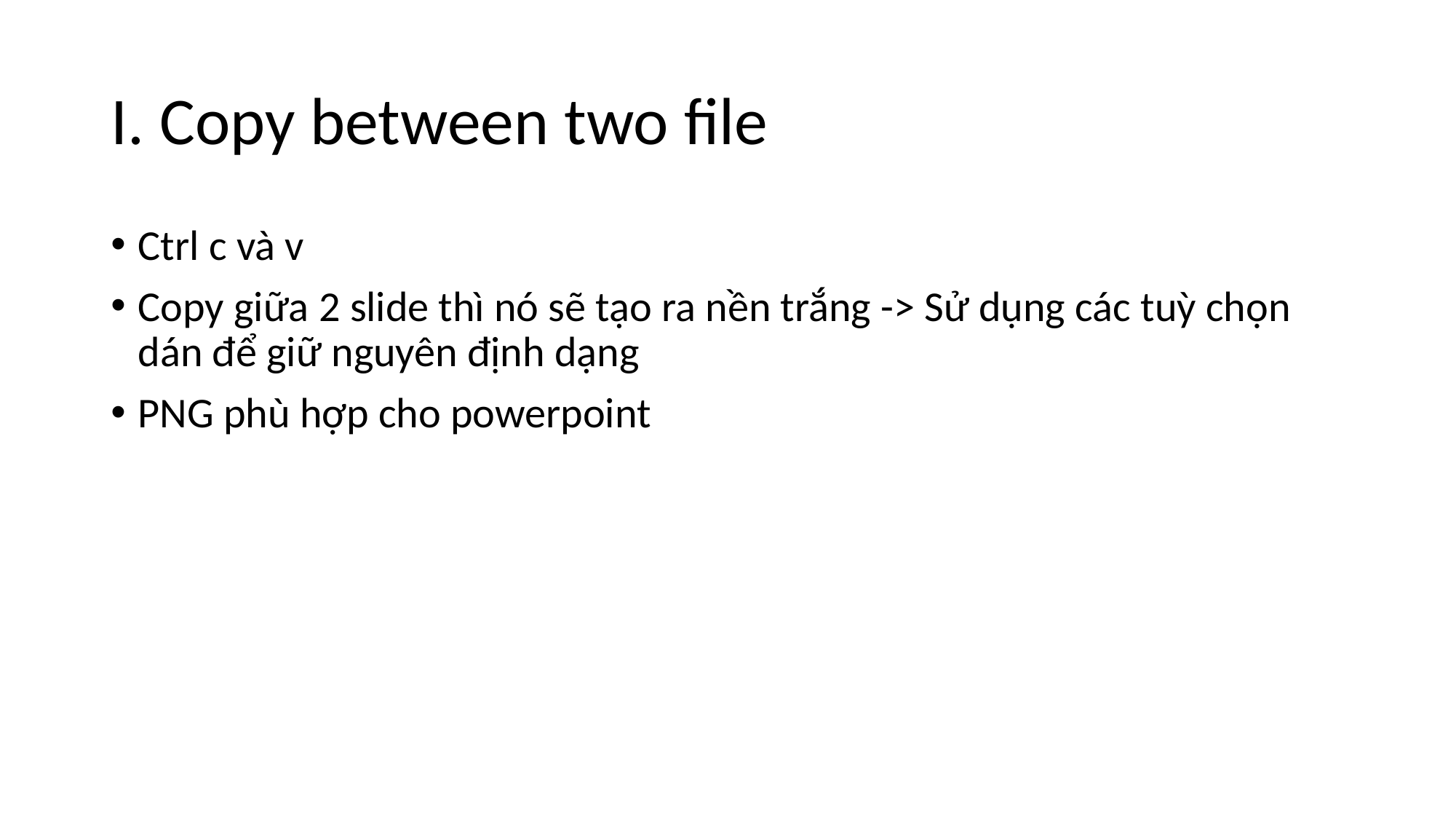

# I. Copy between two file
Ctrl c và v
Copy giữa 2 slide thì nó sẽ tạo ra nền trắng -> Sử dụng các tuỳ chọn dán để giữ nguyên định dạng
PNG phù hợp cho powerpoint